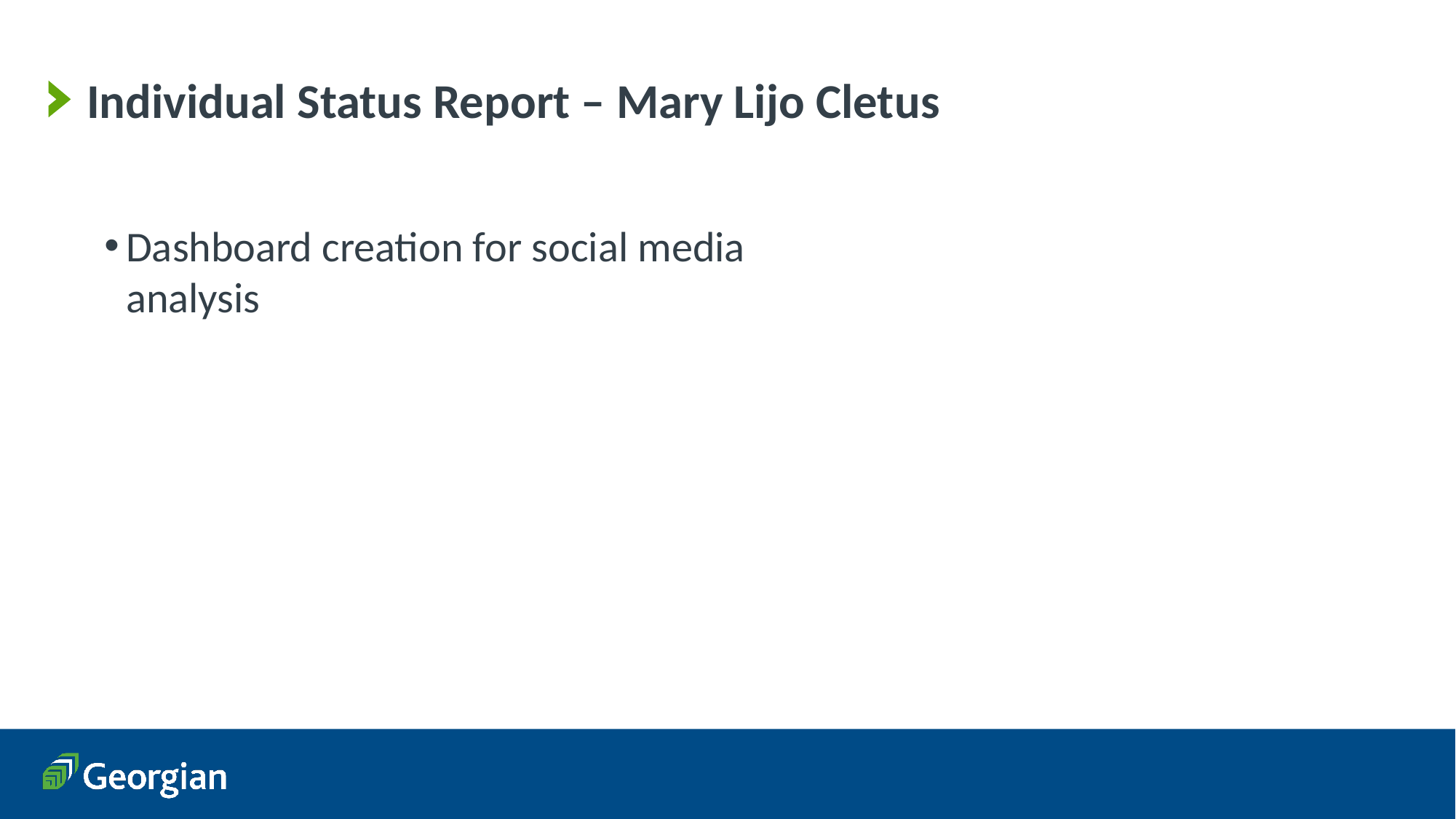

# Individual Status Report – Mary Lijo Cletus

Dashboard creation for social media analysis